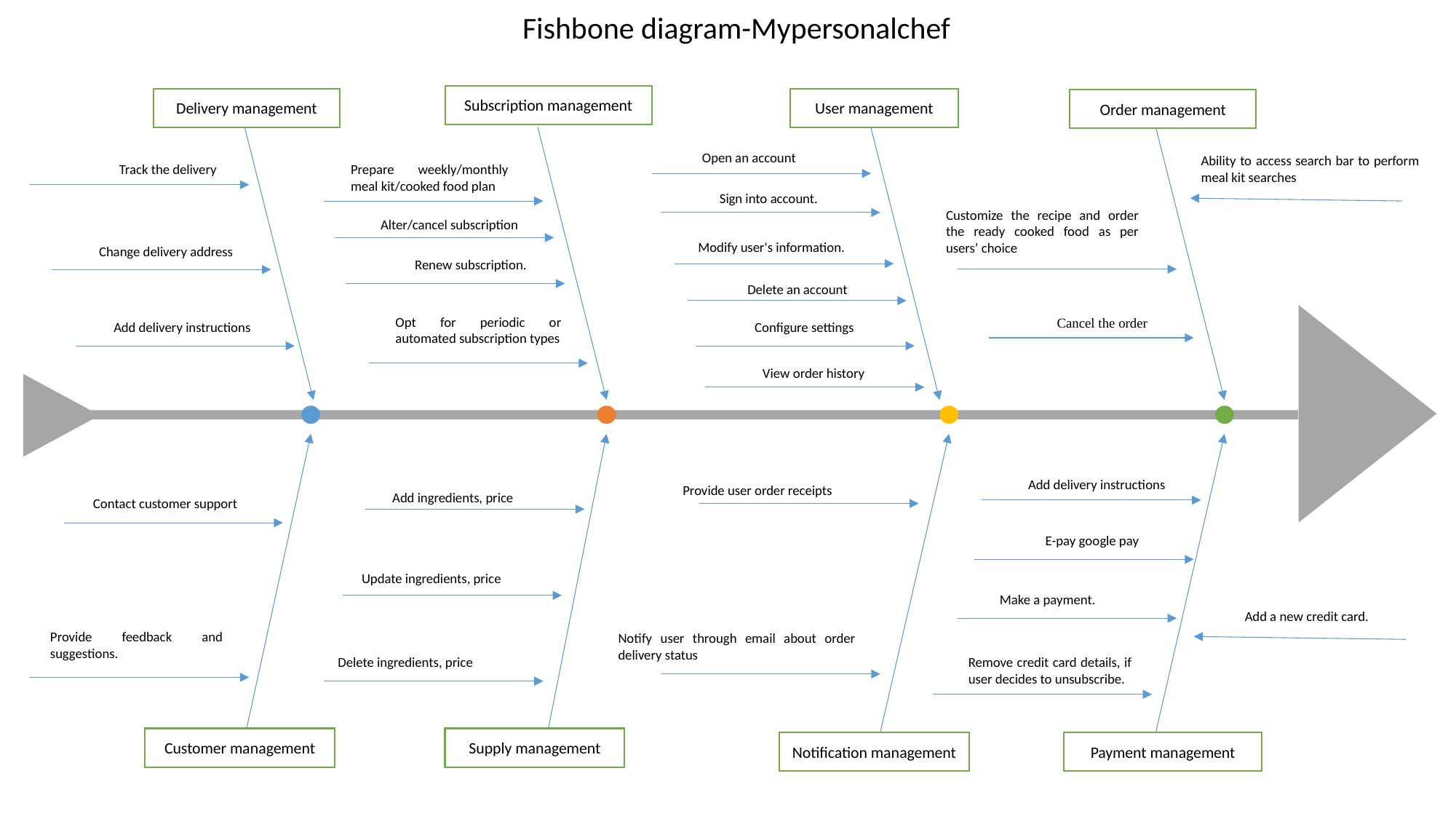

# Fishbone diagram-Mypersonalchef
Subscription management
Delivery management
User management
Order management
Open an account
Ability to access search bar to perform meal kit searches
Track the delivery
Prepare weekly/monthly meal kit/cooked food plan
Sign into account.
Customize the recipe and order the ready cooked food as per users’ choice
Alter/cancel subscription

Modify user's information.
Change delivery address
Renew subscription.
Delete an account
Opt for periodic or automated subscription types
Cancel the order

Configure settings
Add delivery instructions

View order history

Add delivery instructions
Provide user order receipts
Add ingredients, price
Contact customer support
E-pay google pay
Update ingredients, price
Make a payment.
Add a new credit card.
Provide feedback and suggestions.
Notify user through email about order delivery status
Delete ingredients, price
Remove credit card details, if user decides to unsubscribe.
Customer management
Supply management
Notification management
Payment management